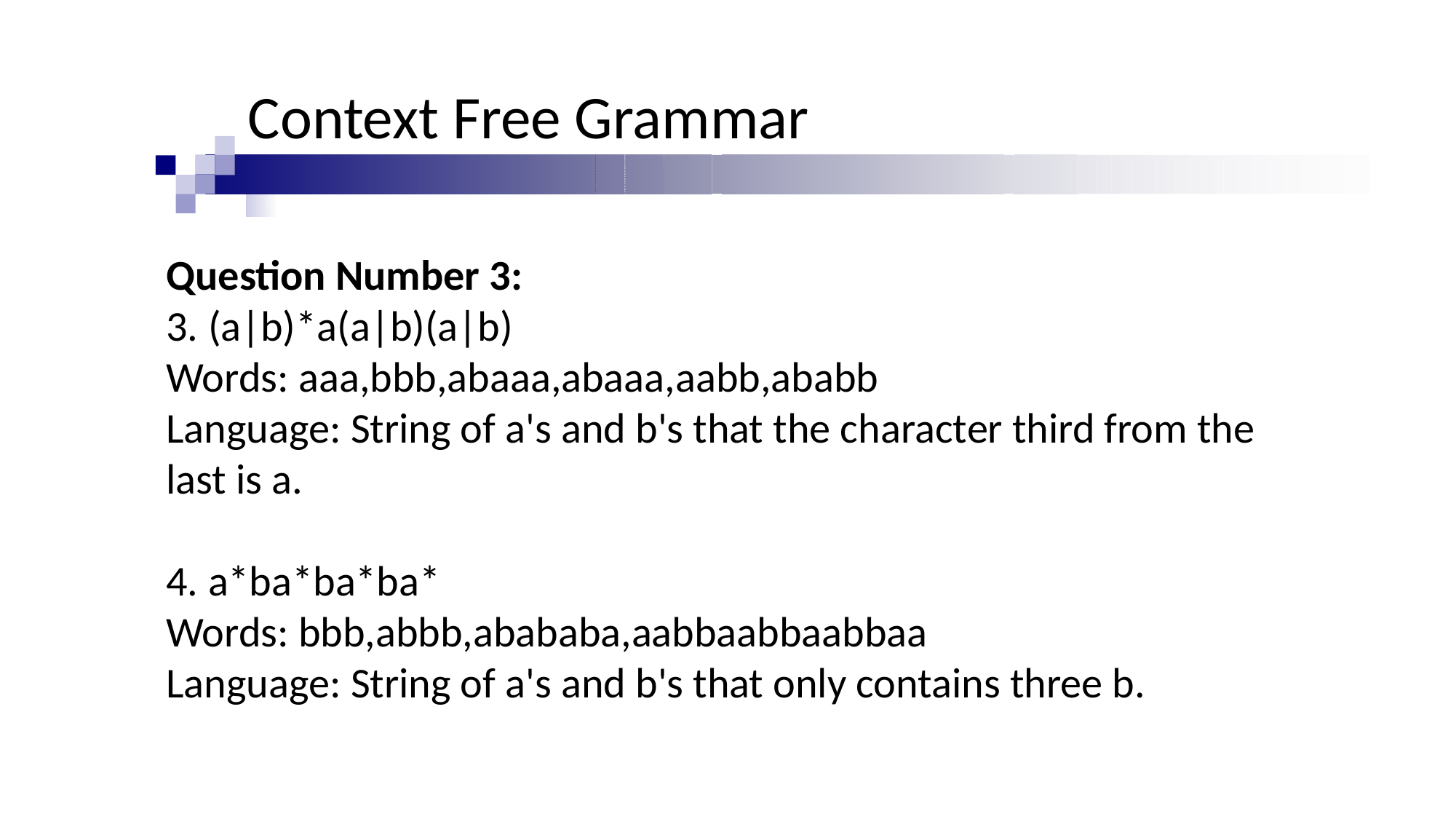

# Context Free Grammar

Question Number 3:
3. (a|b)*a(a|b)(a|b)
Words: aaa,bbb,abaaa,abaaa,aabb,ababb
Language: String of a's and b's that the character third from the last is a.

4. a*ba*ba*ba*
Words: bbb,abbb,abababa,aabbaabbaabbaa
Language: String of a's and b's that only contains three b.